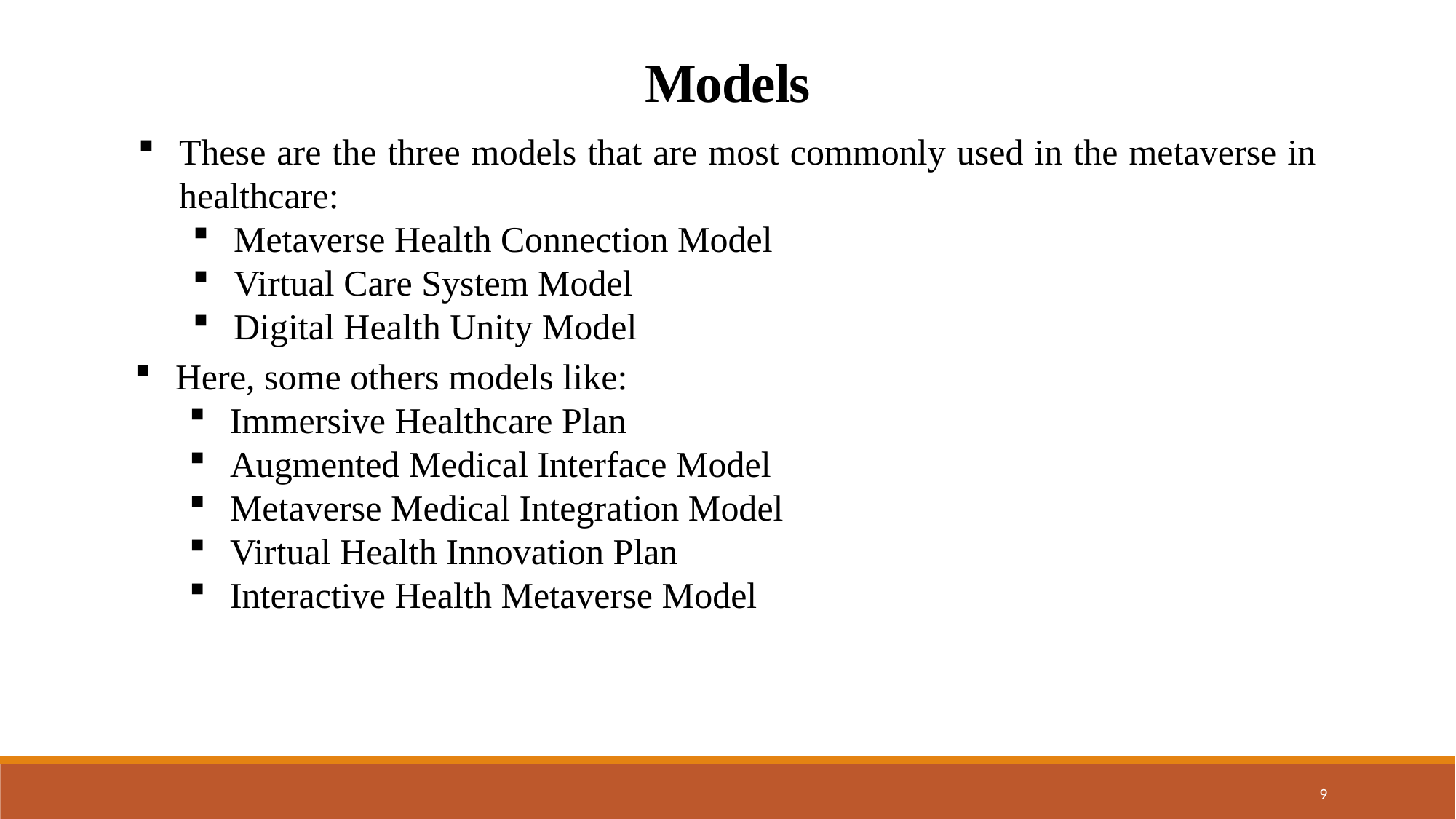

Models
These are the three models that are most commonly used in the metaverse in healthcare:
Metaverse Health Connection Model
Virtual Care System Model
Digital Health Unity Model
Here, some others models like:
Immersive Healthcare Plan
Augmented Medical Interface Model
Metaverse Medical Integration Model
Virtual Health Innovation Plan
Interactive Health Metaverse Model
9